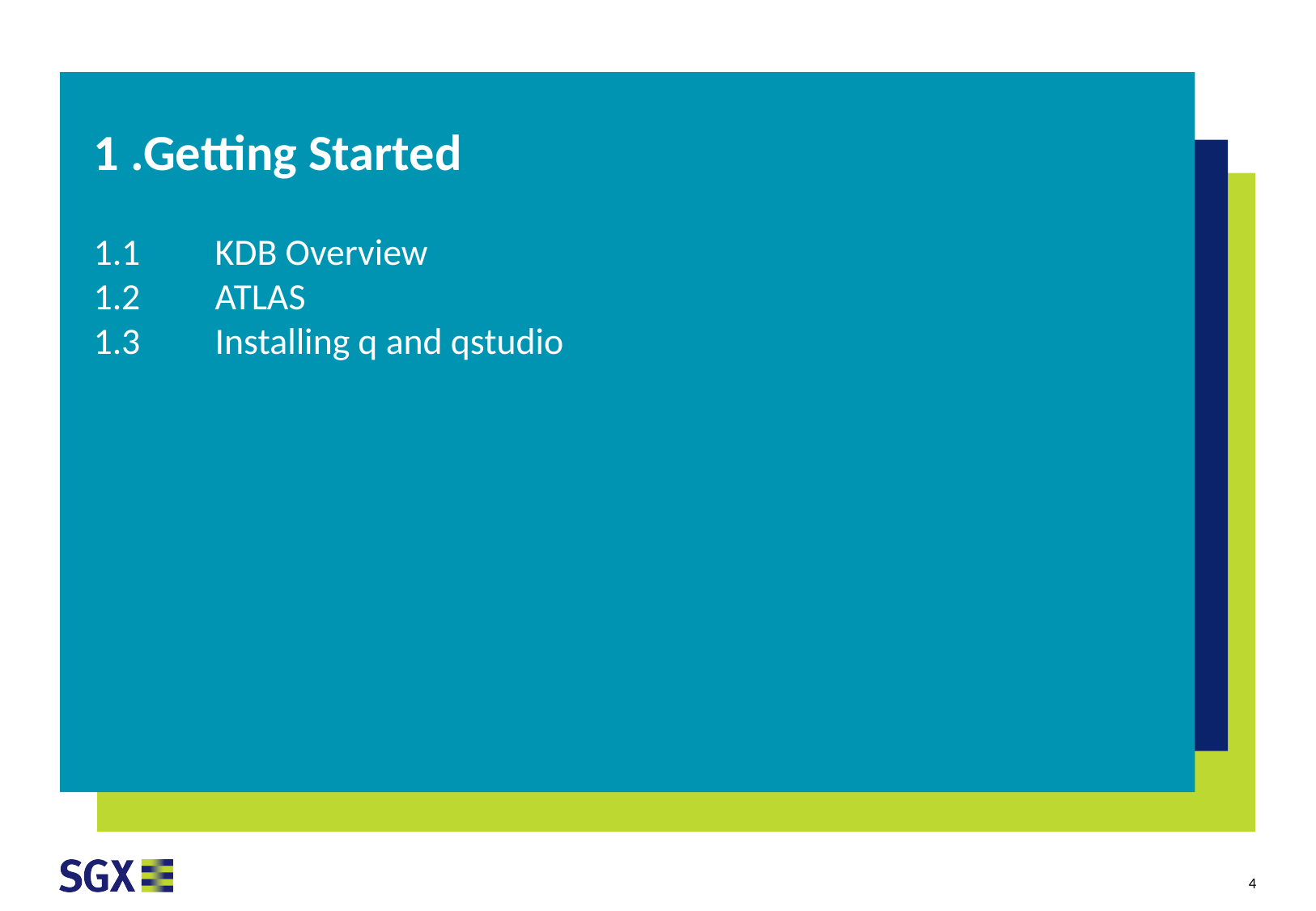

# 1 .Getting Started
1.1 	KDB Overview
1.2 	ATLAS
1.3 	Installing q and qstudio

4